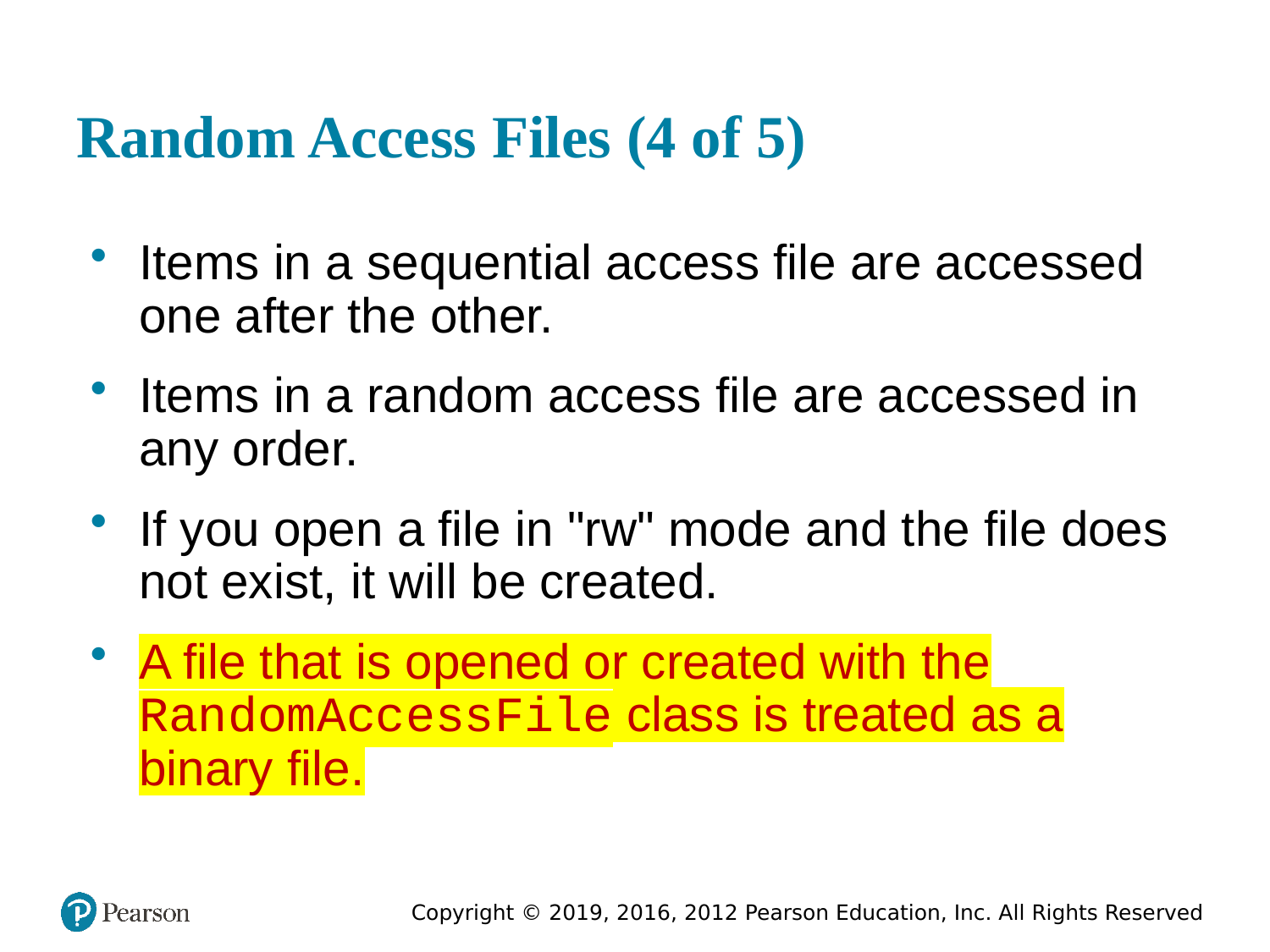

# Random Access Files (4 of 5)
Items in a sequential access file are accessed one after the other.
Items in a random access file are accessed in any order.
If you open a file in "rw" mode and the file does not exist, it will be created.
A file that is opened or created with the RandomAccessFile class is treated as a binary file.